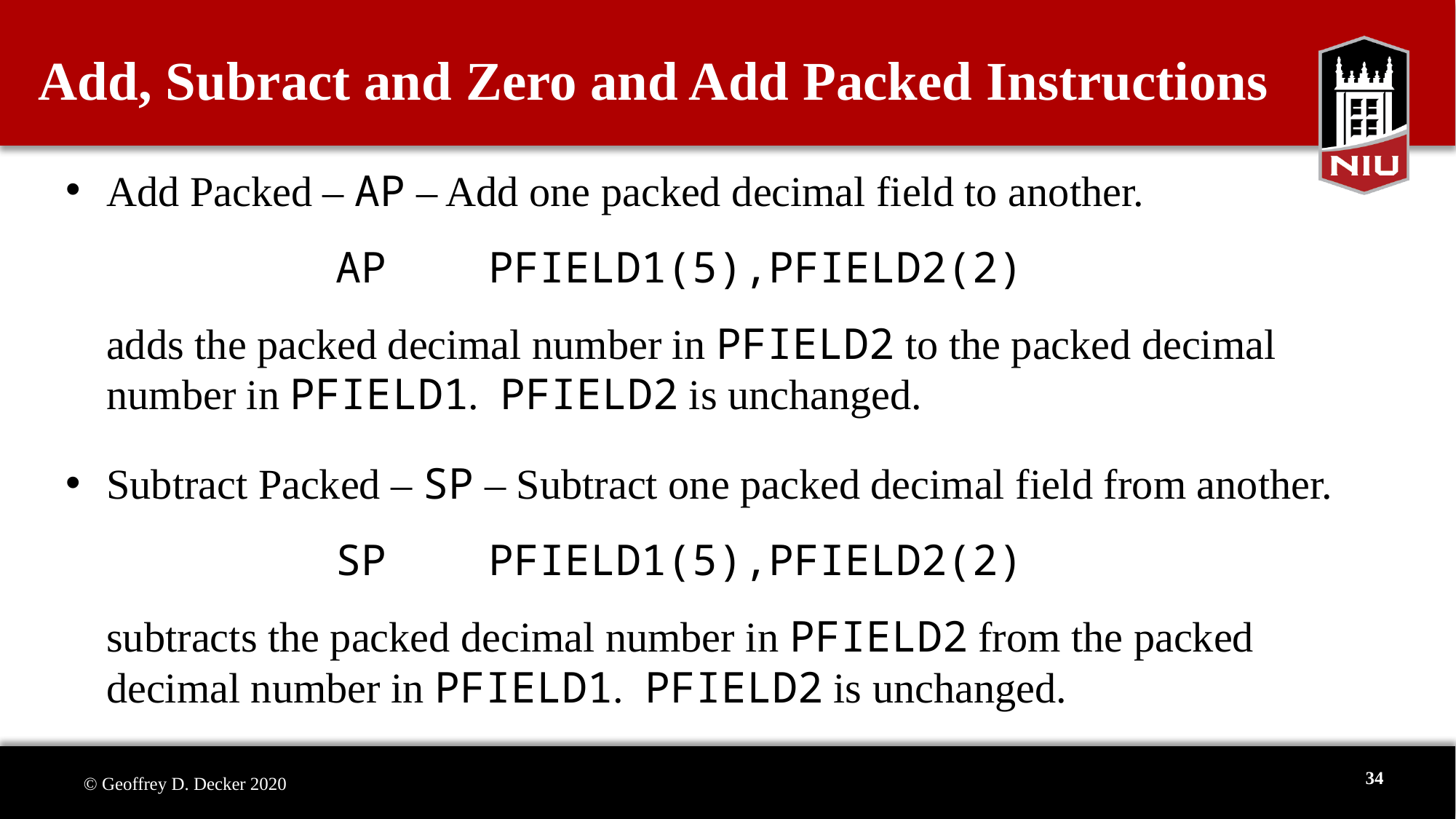

# Add, Subract and Zero and Add Packed Instructions
Add Packed – AP – Add one packed decimal field to another.
         AP    PFIELD1(5),PFIELD2(2)
adds the packed decimal number in PFIELD2 to the packed decimal number in PFIELD1.  PFIELD2 is unchanged.

Subtract Packed – SP – Subtract one packed decimal field from another.
         SP    PFIELD1(5),PFIELD2(2)
subtracts the packed decimal number in PFIELD2 from the packed decimal number in PFIELD1.  PFIELD2 is unchanged.
34
© Geoffrey D. Decker 2020